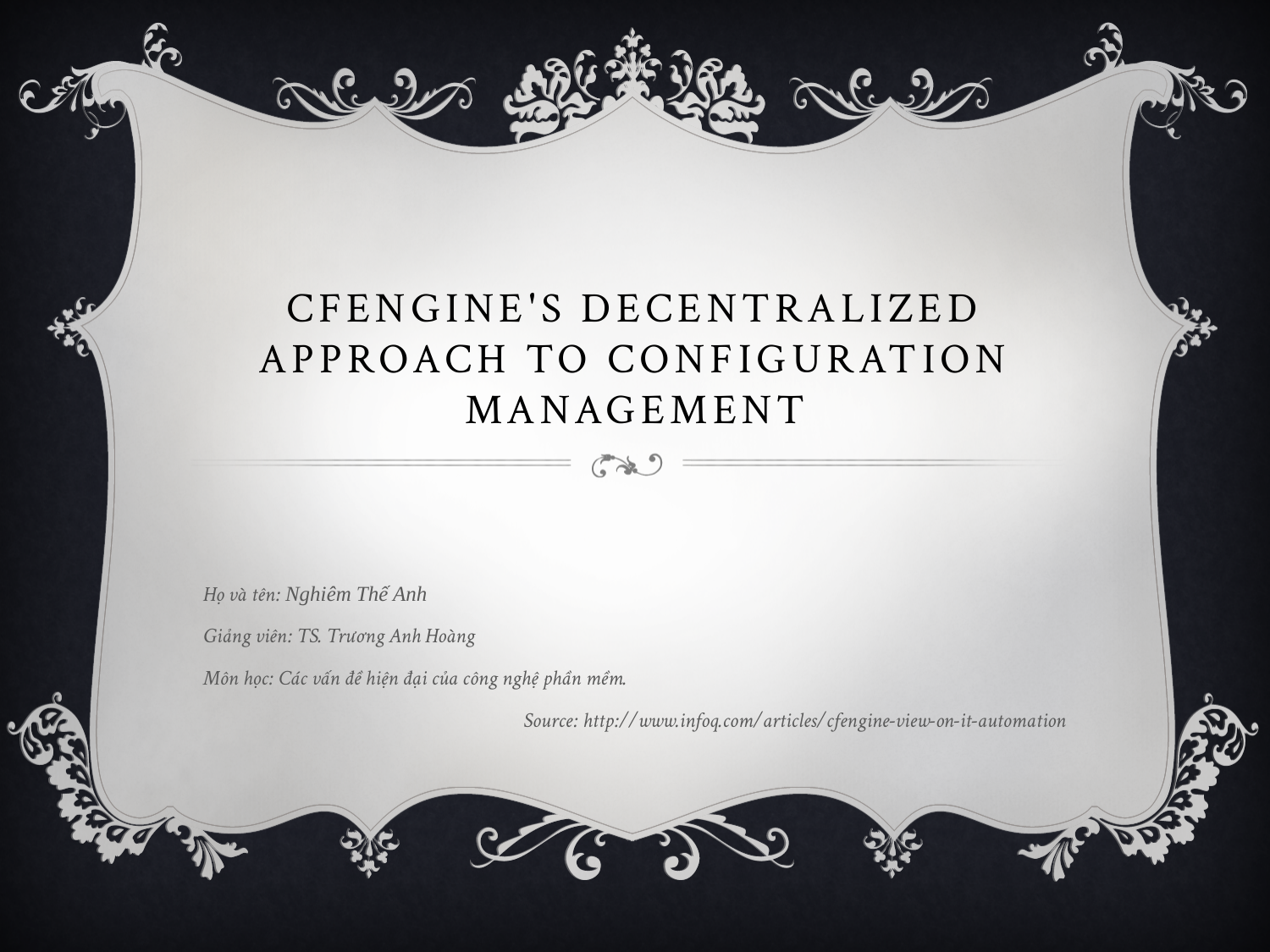

# CFEngine's Decentralized Approach to Configuration Management
Họ và tên: Nghiêm Thế Anh
Giảng viên: TS. Trương Anh Hoàng
Môn học: Các vấn đề hiện đại của công nghệ phần mềm.
Source: http://www.infoq.com/articles/cfengine-view-on-it-automation